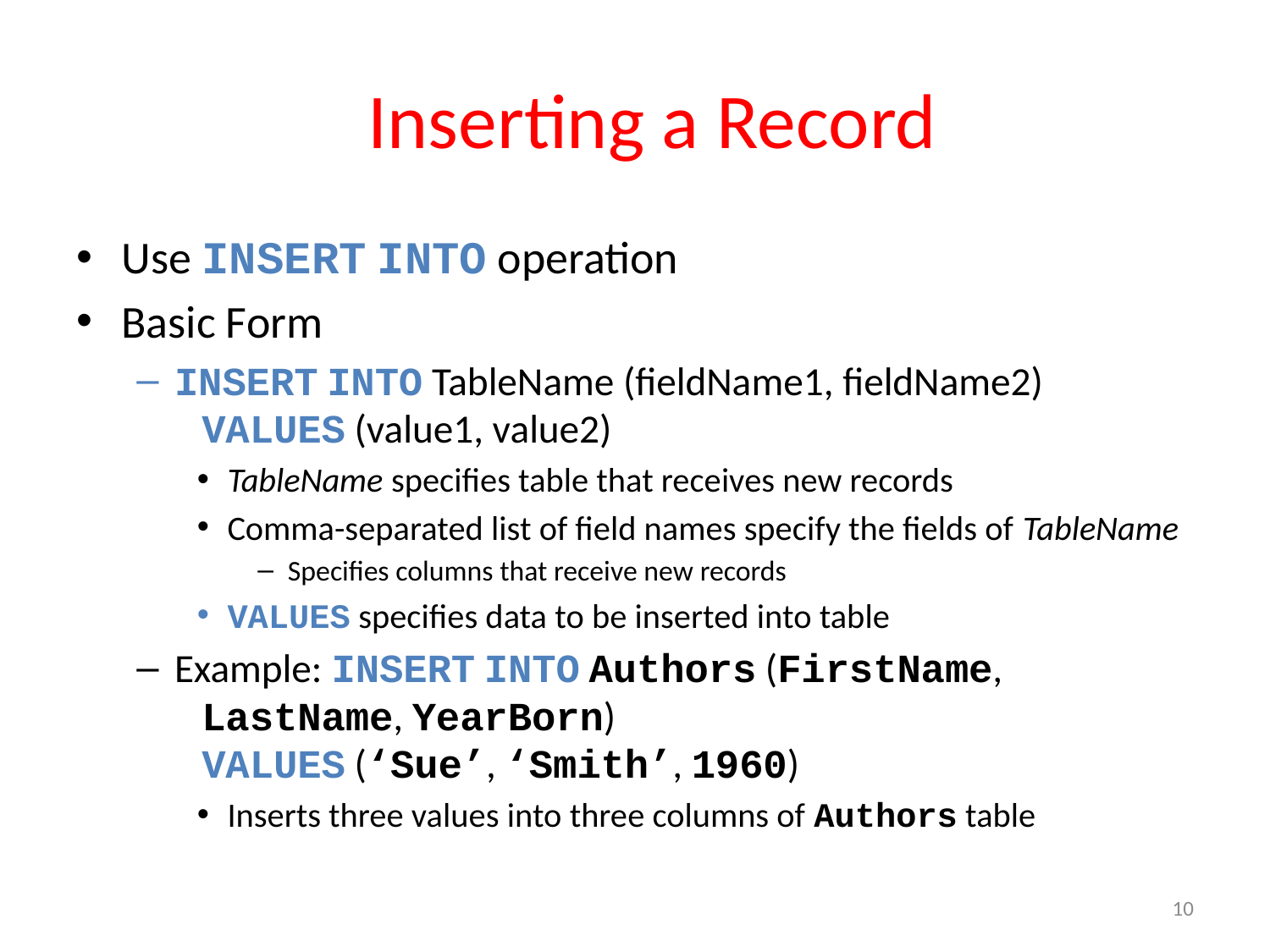

# Inserting a Record
Use INSERT INTO operation
Basic Form
INSERT INTO TableName (fieldName1, fieldName2)
   VALUES (value1, value2)
TableName specifies table that receives new records
Comma-separated list of field names specify the fields of TableName
Specifies columns that receive new records
VALUES specifies data to be inserted into table
Example: INSERT INTO Authors (FirstName,
   LastName, YearBorn)
   VALUES (‘Sue’, ‘Smith’, 1960)
Inserts three values into three columns of Authors table
10